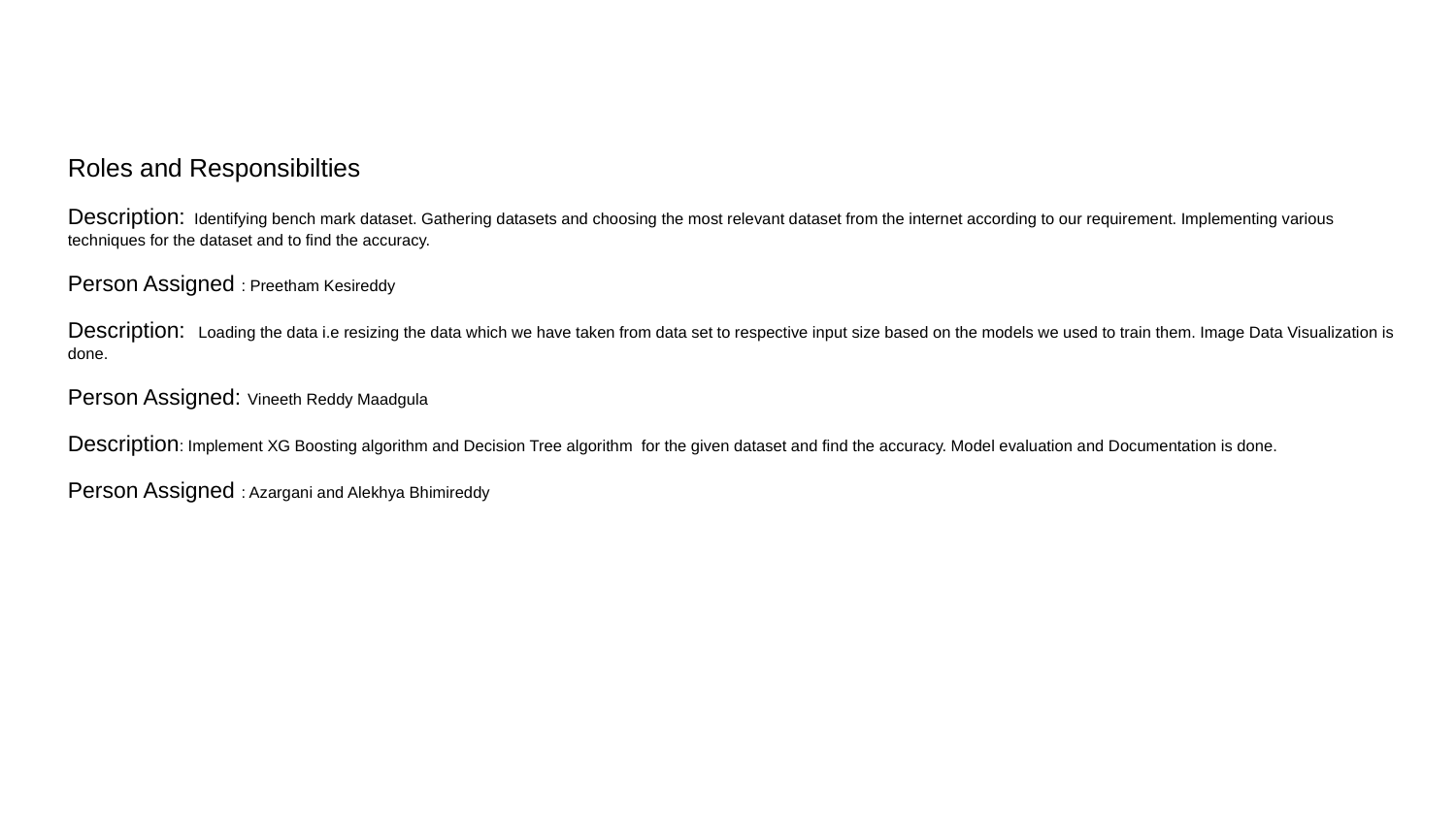

# Roles and Responsibilties Description:  Identifying bench mark dataset. Gathering datasets and choosing the most relevant dataset from the internet according to our requirement. Implementing various techniques for the dataset and to find the accuracy. Person Assigned : Preetham Kesireddy Description:  Loading the data i.e resizing the data which we have taken from data set to respective input size based on the models we used to train them. Image Data Visualization is done. Person Assigned: Vineeth Reddy Maadgula Description: Implement XG Boosting algorithm and Decision Tree algorithm  for the given dataset and find the accuracy. Model evaluation and Documentation is done. Person Assigned : Azargani and Alekhya Bhimireddy